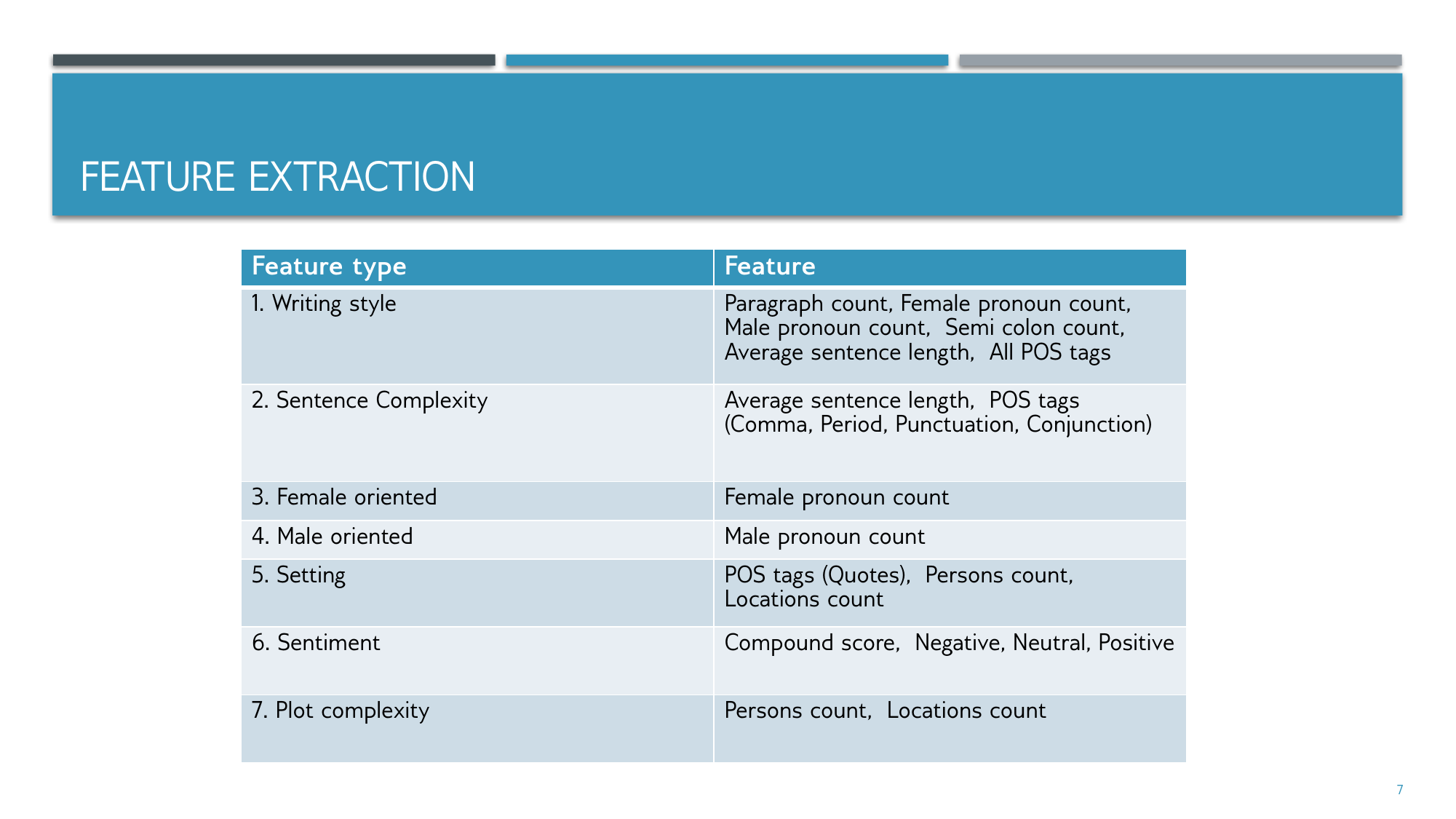

# Feature Extraction
| Feature type | Feature |
| --- | --- |
| 1. Writing style | Paragraph count, Female pronoun count, Male pronoun count, Semi colon count, Average sentence length, All POS tags |
| 2. Sentence Complexity | Average sentence length, POS tags (Comma, Period, Punctuation, Conjunction) |
| 3. Female oriented | Female pronoun count |
| 4. Male oriented | Male pronoun count |
| 5. Setting | POS tags (Quotes), Persons count, Locations count |
| 6. Sentiment | Compound score, Negative, Neutral, Positive |
| 7. Plot complexity | Persons count, Locations count |
7